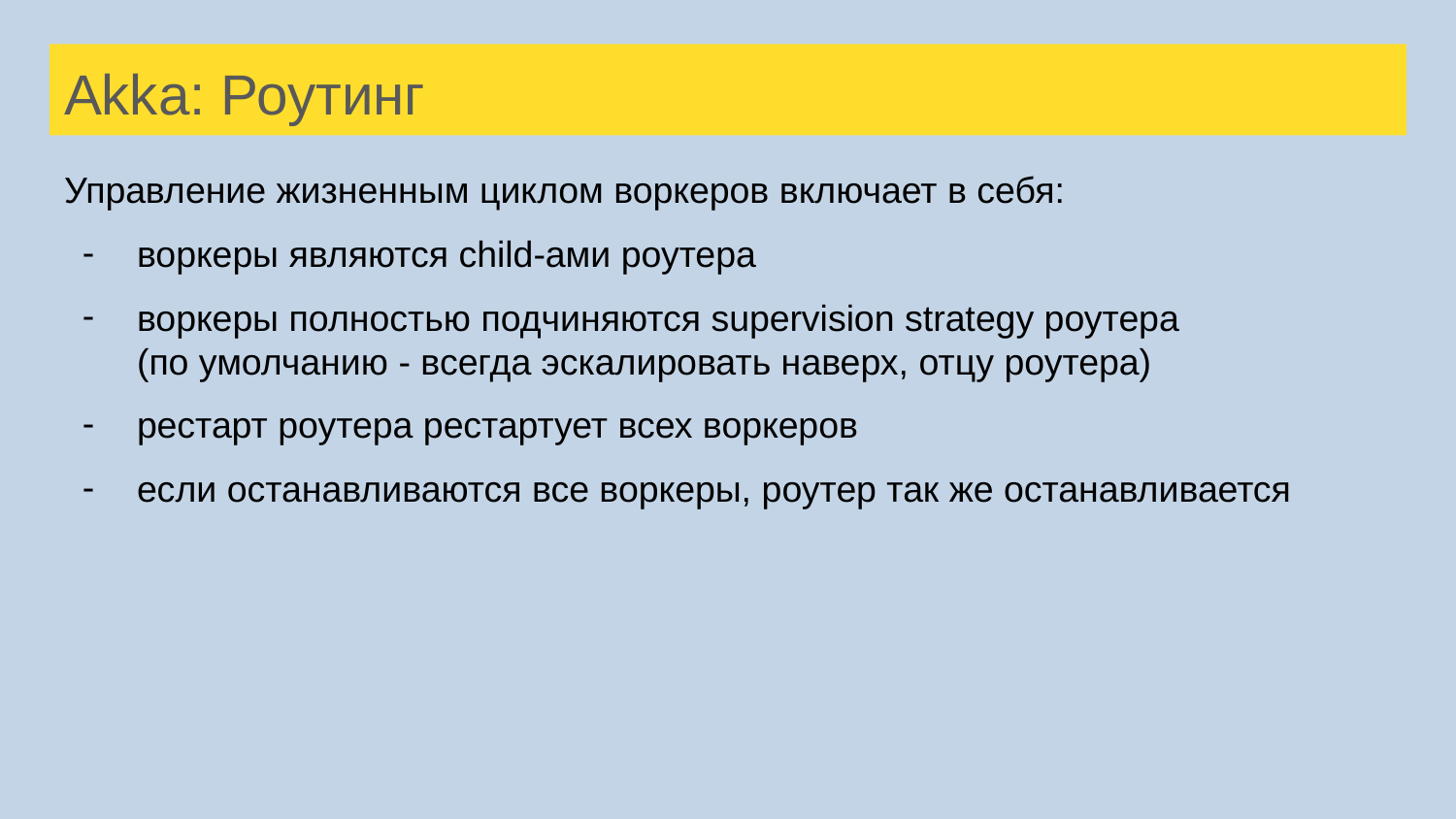

# Akka: Роутинг
Управление жизненным циклом воркеров включает в себя:
воркеры являются child-ами роутера
воркеры полностью подчиняются supervision strategy роутера
(по умолчанию - всегда эскалировать наверх, отцу роутера)
рестарт роутера рестартует всех воркеров
если останавливаются все воркеры, роутер так же останавливается